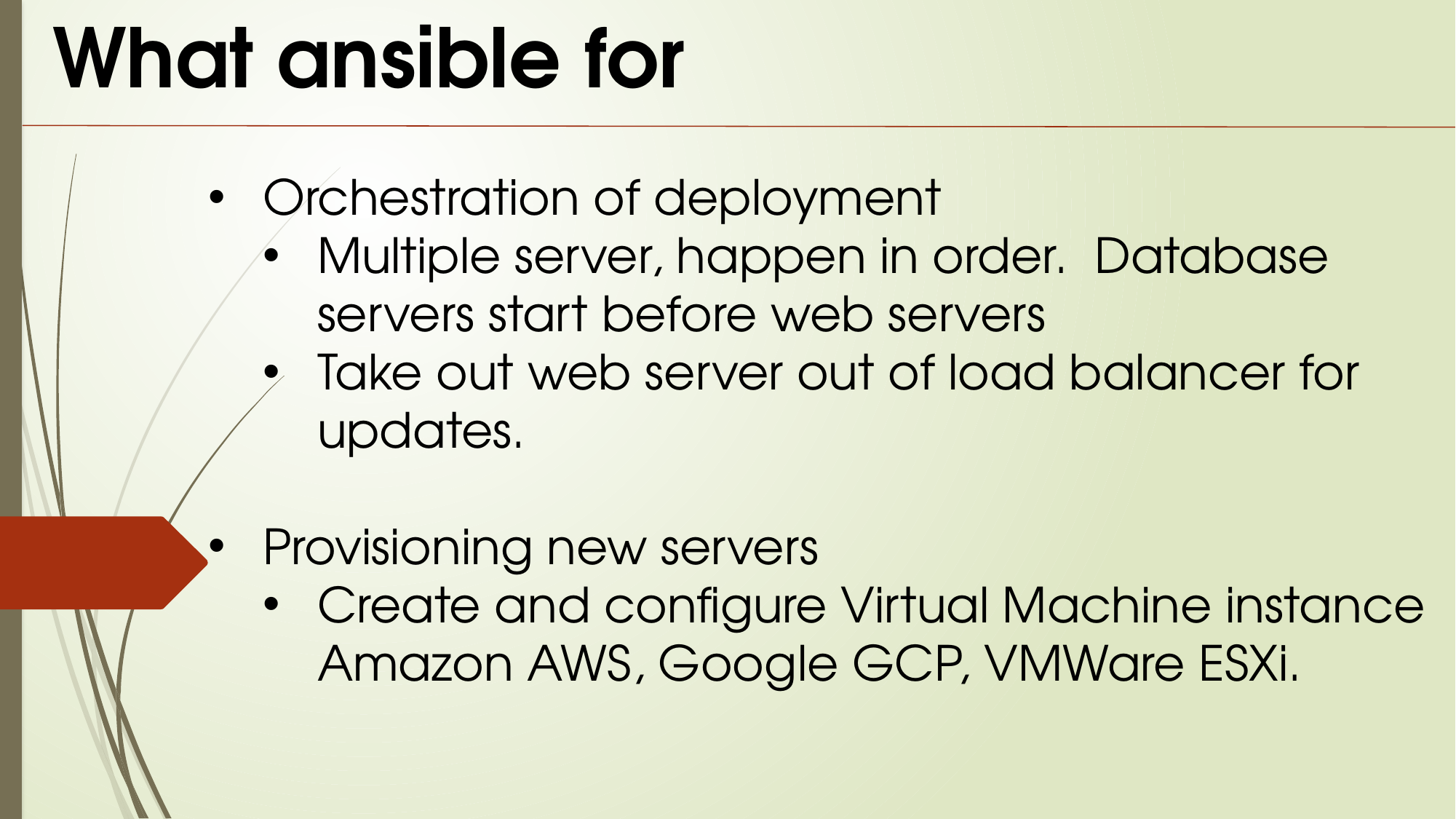

What ansible for
Orchestration of deployment
Multiple server, happen in order.  Database
servers start before web servers
Take out web server out of load balancer for
updates.

Provisioning new servers
Create and configure Virtual Machine instance
Amazon AWS, Google GCP, VMWare ESXi.